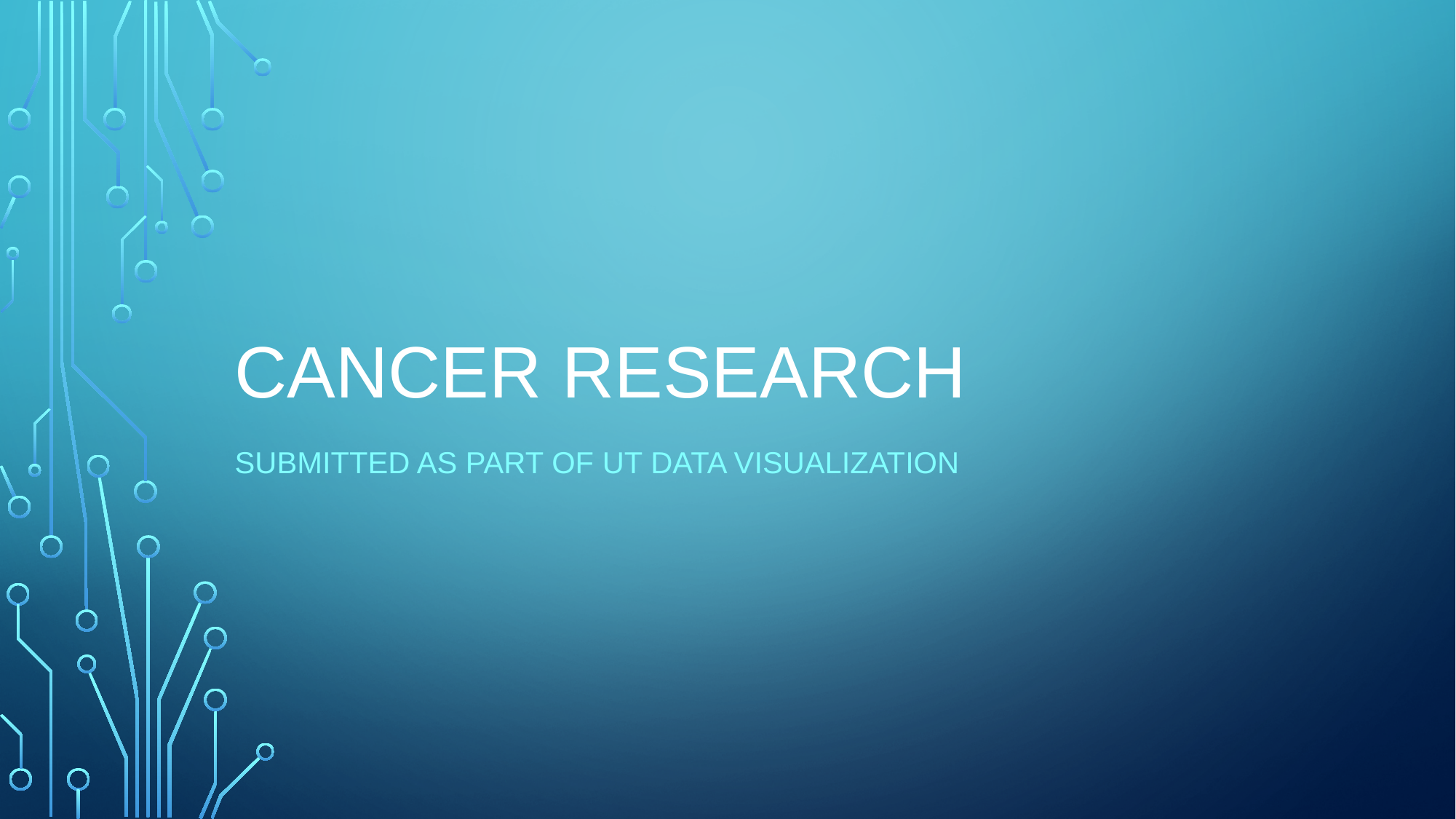

# Cancer Research
Submitted as part of UT data Visualization